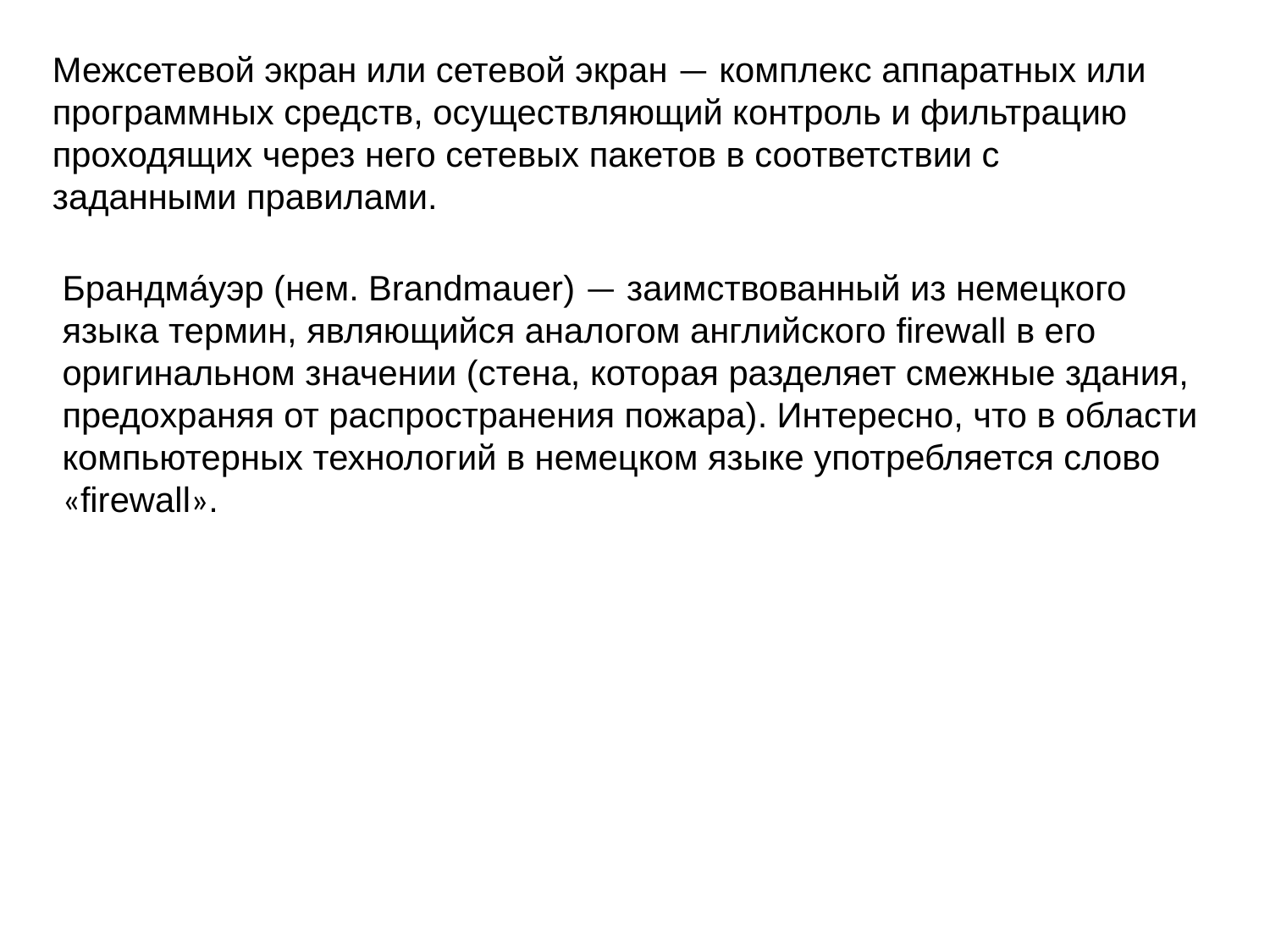

Межсетевой экран или сетевой экран — комплекс аппаратных или программных средств, осуществляющий контроль и фильтрацию проходящих через него сетевых пакетов в соответствии с заданными правилами.
Брандма́уэр (нем. Brandmauer) — заимствованный из немецкого языка термин, являющийся аналогом английского firewall в его оригинальном значении (стена, которая разделяет смежные здания, предохраняя от распространения пожара). Интересно, что в области компьютерных технологий в немецком языке употребляется слово «firewall».